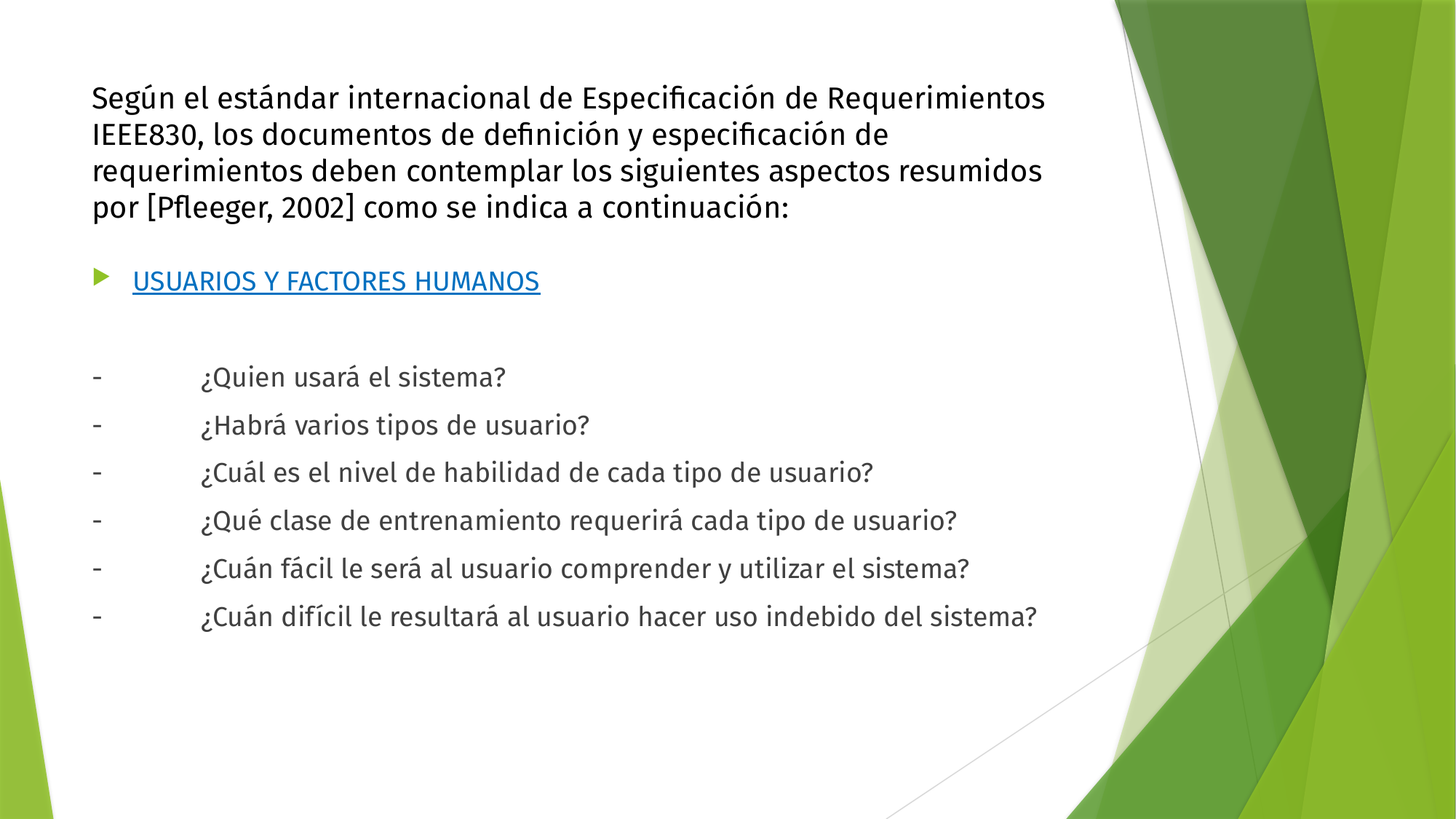

# Según el estándar internacional de Especificación de Requerimientos IEEE830, los documentos de definición y especificación de requerimientos deben contemplar los siguientes aspectos resumidos por [Pfleeger, 2002] como se indica a continuación:
USUARIOS Y FACTORES HUMANOS

-	¿Quien usará el sistema?
-	¿Habrá varios tipos de usuario?
-	¿Cuál es el nivel de habilidad de cada tipo de usuario?
-	¿Qué clase de entrenamiento requerirá cada tipo de usuario?
-	¿Cuán fácil le será al usuario comprender y utilizar el sistema?
-	¿Cuán difícil le resultará al usuario hacer uso indebido del sistema?